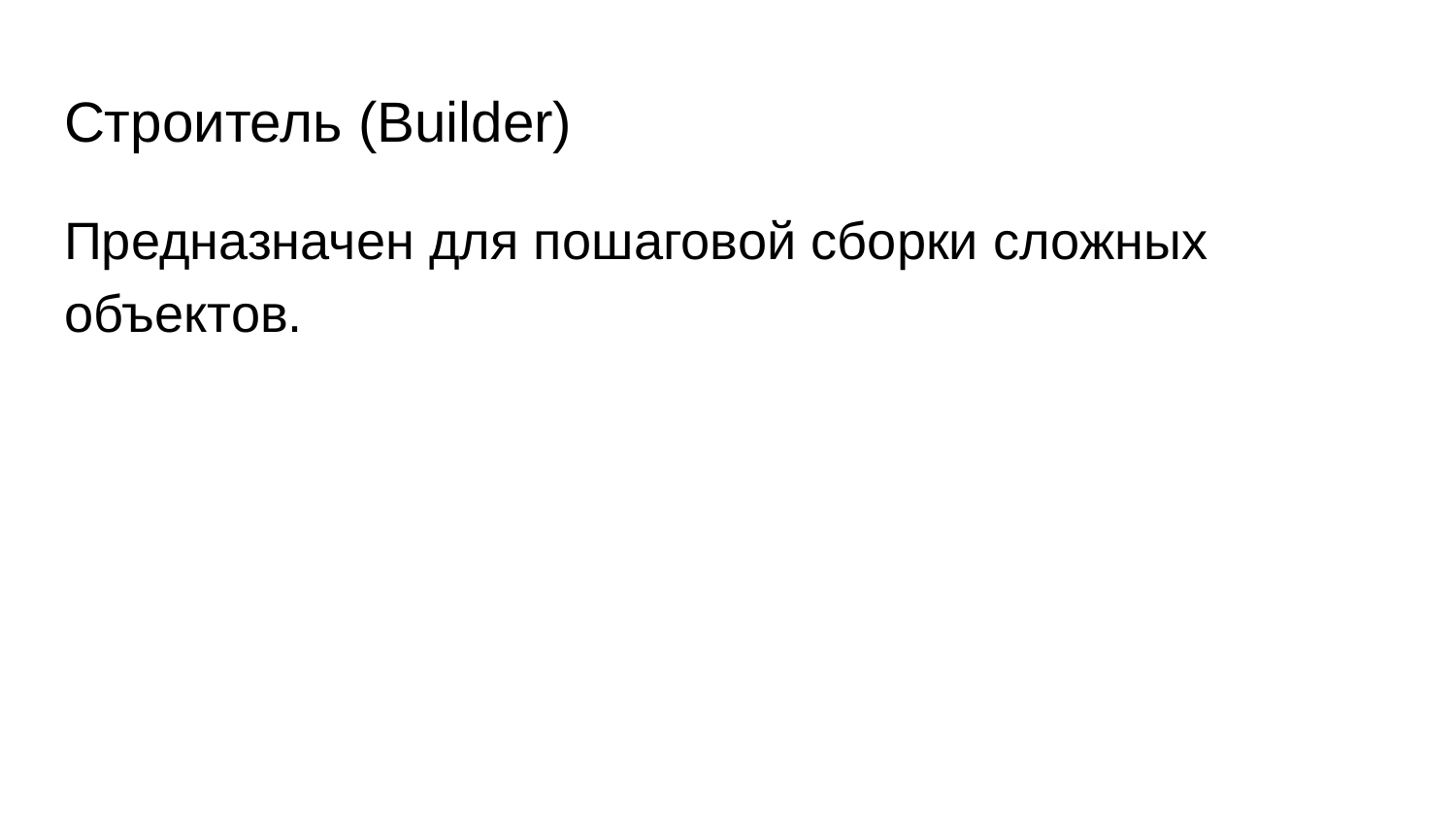

# Строитель (Builder)
Предназначен для пошаговой сборки сложных объектов.